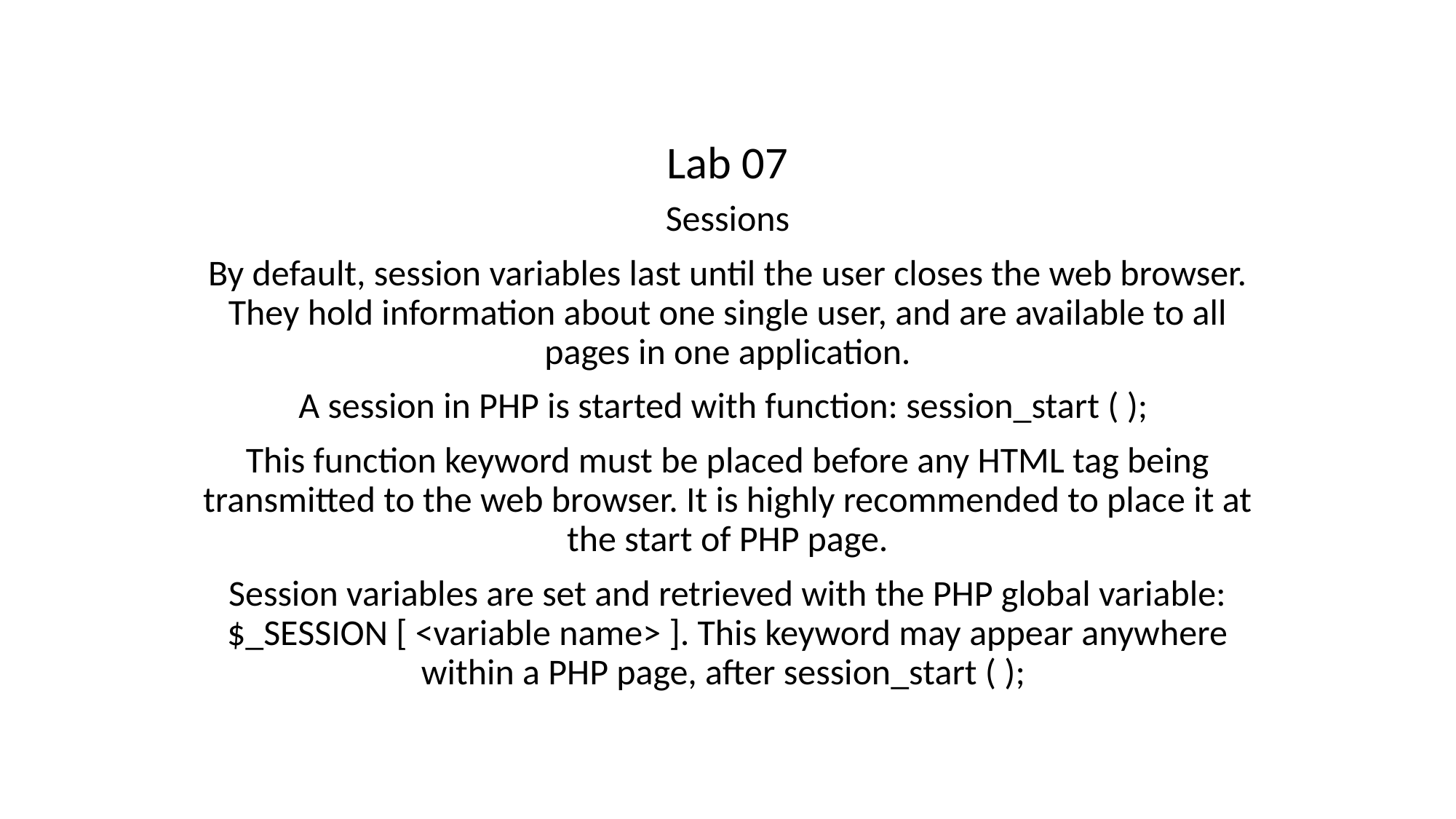

# Lab 07
Sessions
By default, session variables last until the user closes the web browser. They hold information about one single user, and are available to all pages in one application.
A session in PHP is started with function: session_start ( );
This function keyword must be placed before any HTML tag being transmitted to the web browser. It is highly recommended to place it at the start of PHP page.
Session variables are set and retrieved with the PHP global variable: $_SESSION [ <variable name> ]. This keyword may appear anywhere within a PHP page, after session_start ( );